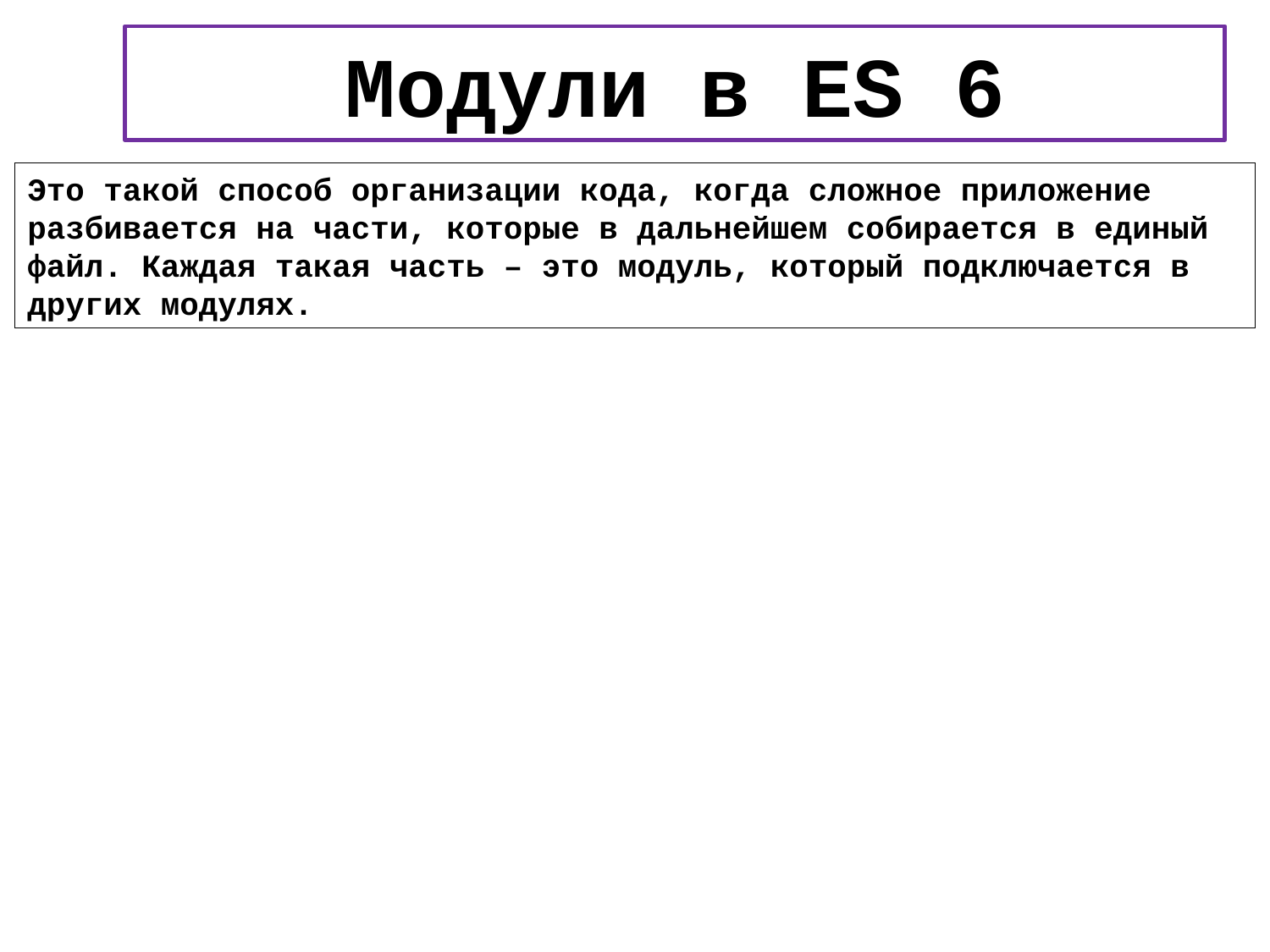

Модули в ES 6
Это такой способ организации кода, когда сложное приложение разбивается на части, которые в дальнейшем собирается в единый файл. Каждая такая часть – это модуль, который подключается в других модулях.